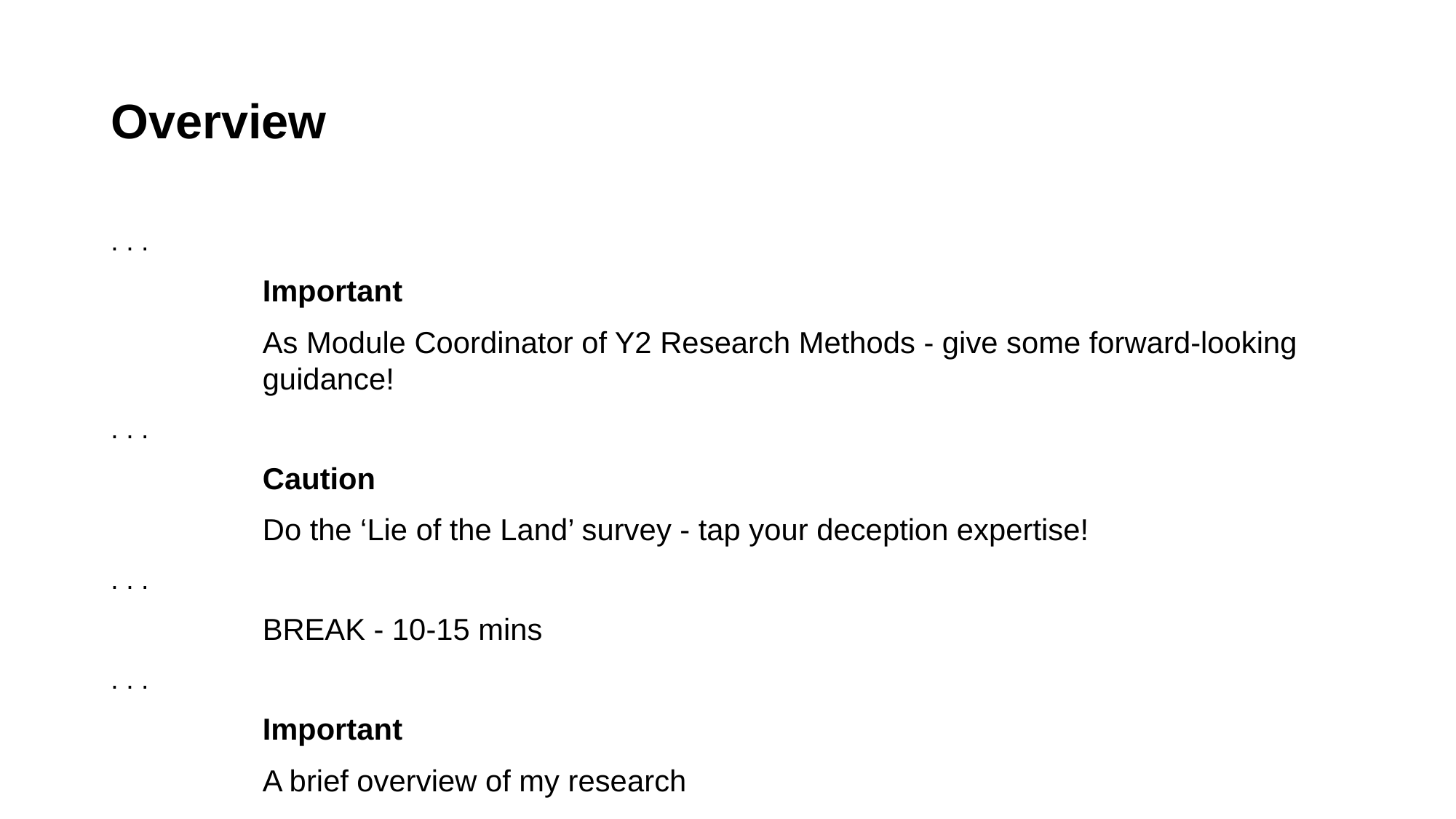

# Overview
. . .
Important
As Module Coordinator of Y2 Research Methods - give some forward-looking guidance!
. . .
Caution
Do the ‘Lie of the Land’ survey - tap your deception expertise!
. . .
BREAK - 10-15 mins
. . .
Important
A brief overview of my research
. . .
Tip
Today’s Target Paper
. . .
Caution
Questions (of which I hear you usually have many!)